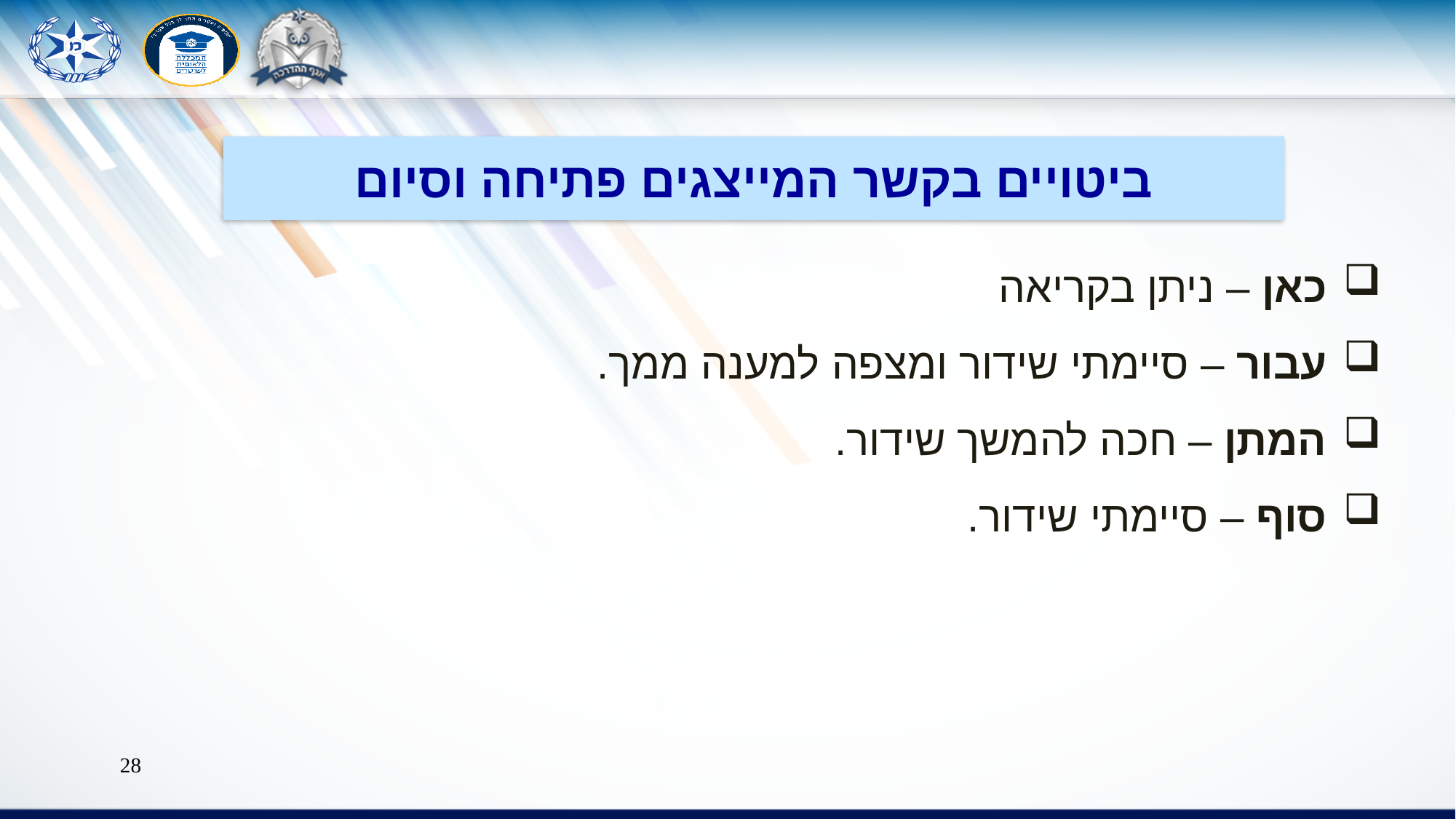

ביטויים בקשר המייצגים פתיחה וסיום

כאן – ניתן בקריאה
עבור – סיימתי שידור ומצפה למענה ממך.
המתן – חכה להמשך שידור.
סוף – סיימתי שידור.

28